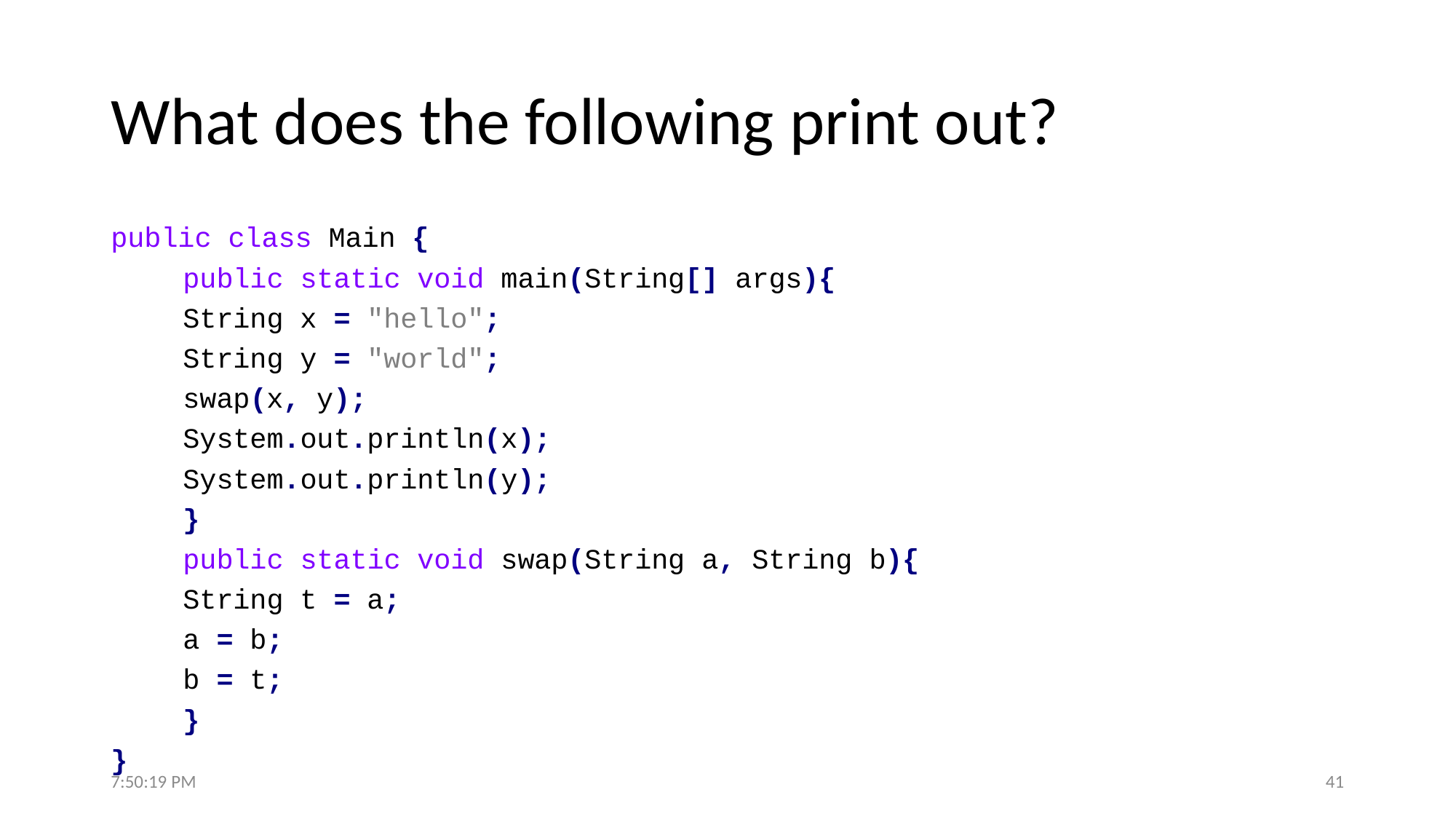

# What does the following print out?
public class Main {
	public static void main(String[] args){
		String x = "hello";
		String y = "world";
		swap(x, y);
		System.out.println(x);
		System.out.println(y);
	}
	public static void swap(String a, String b){
		String t = a;
		a = b;
		b = t;
	}
}

7:50:19 PM
41